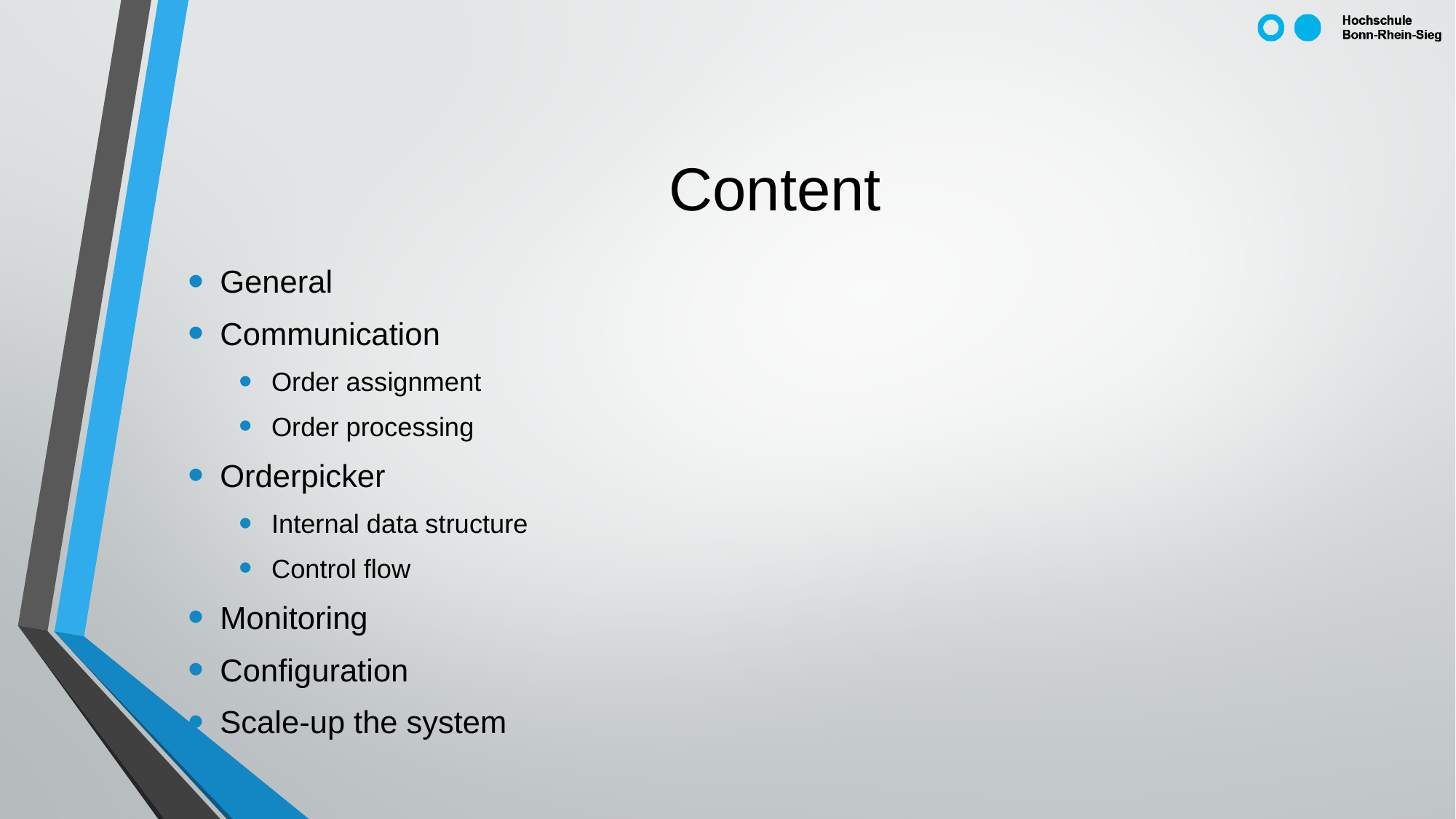

# Content
General
Communication
Order assignment
Order processing
Orderpicker
Internal data structure
Control flow
Monitoring
Configuration
Scale-up the system